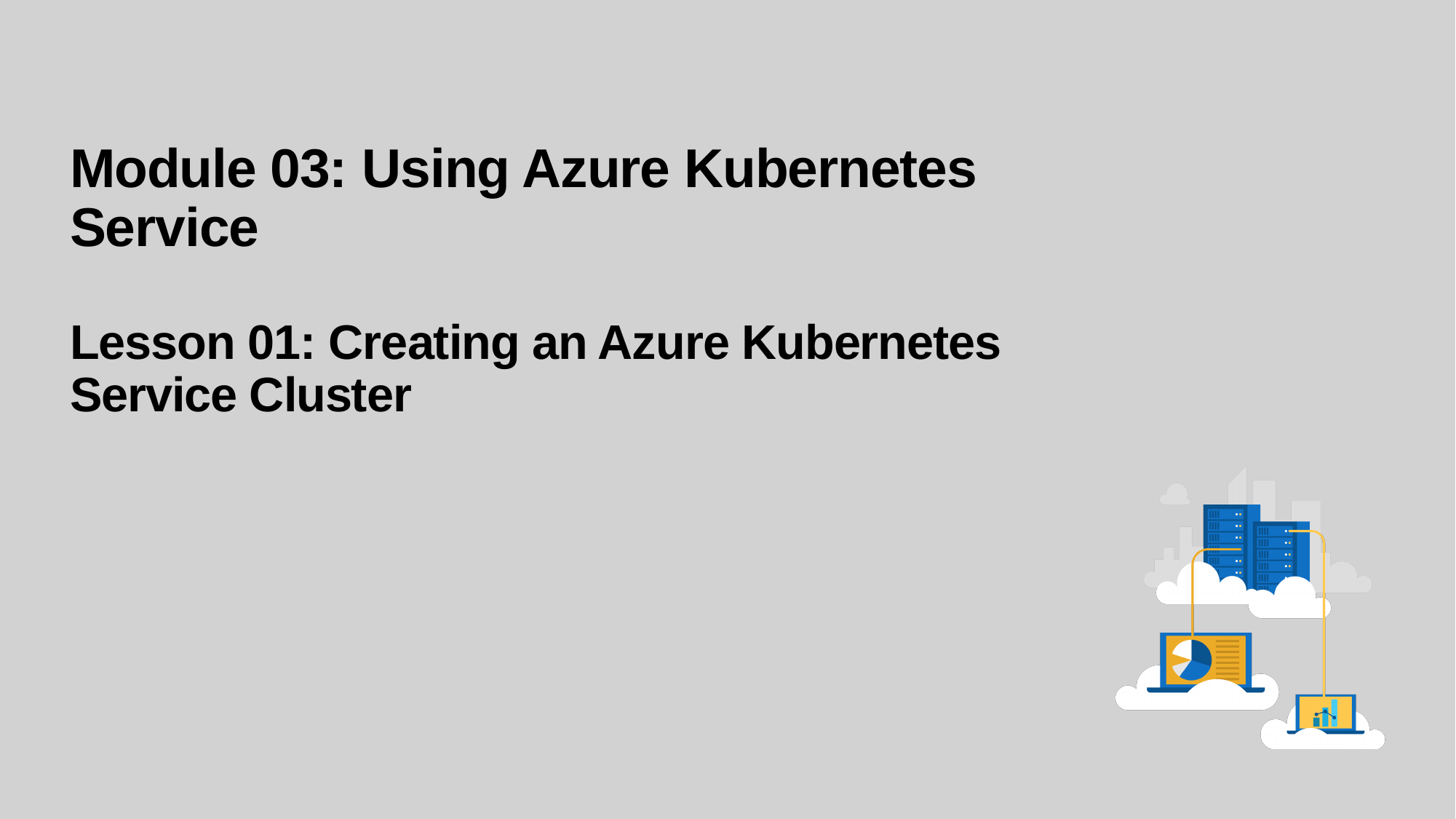

# Module 03: Using Azure Kubernetes Service Lesson 01: Creating an Azure Kubernetes Service Cluster